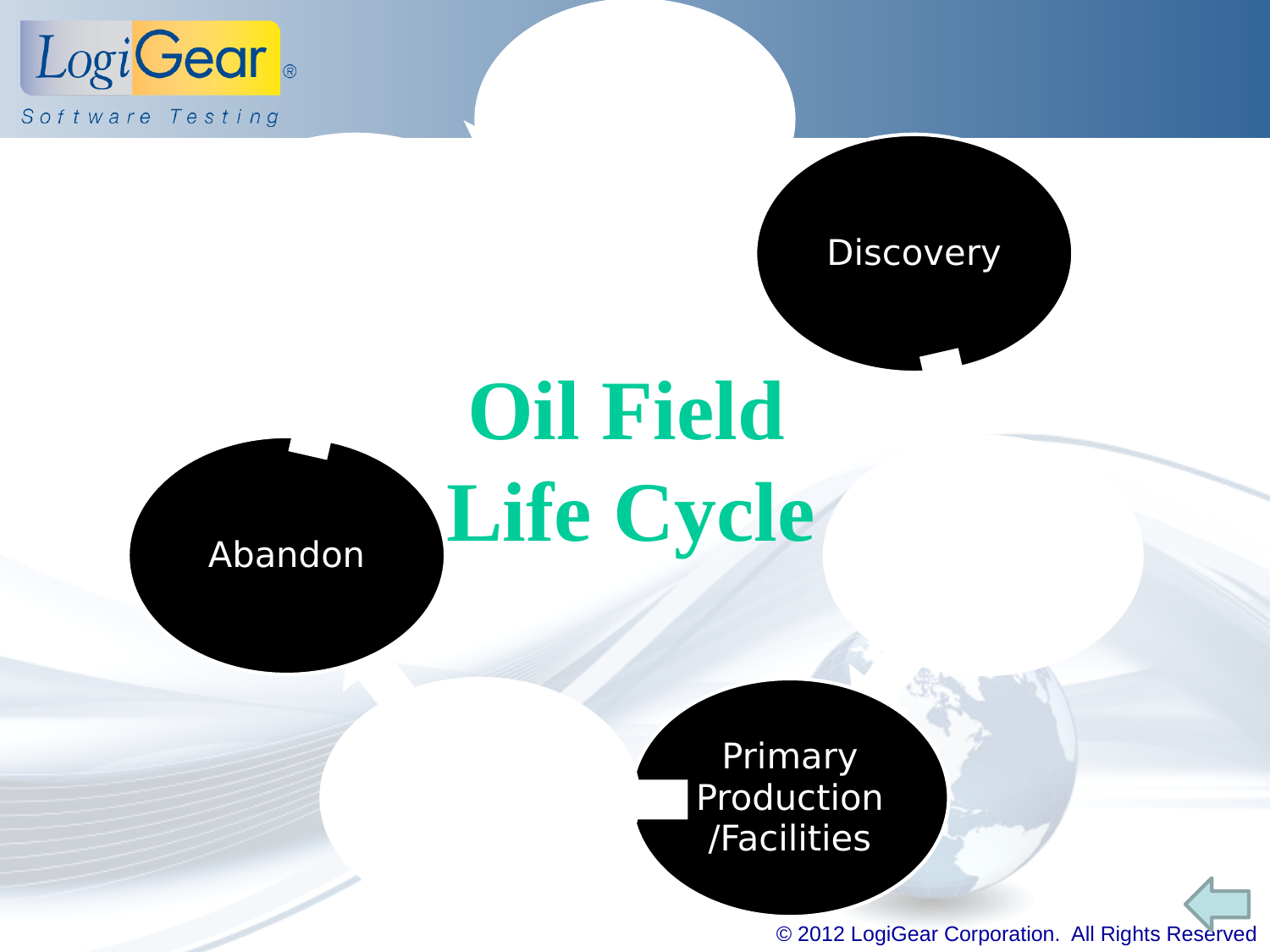

Mapping/Prospect Generation
Discovery
Reservoir Delineation
Primary Production/Facilities
Enhanced Recovery
Abandon
Acquire/
Divest
  Oil Field
 Life Cycle